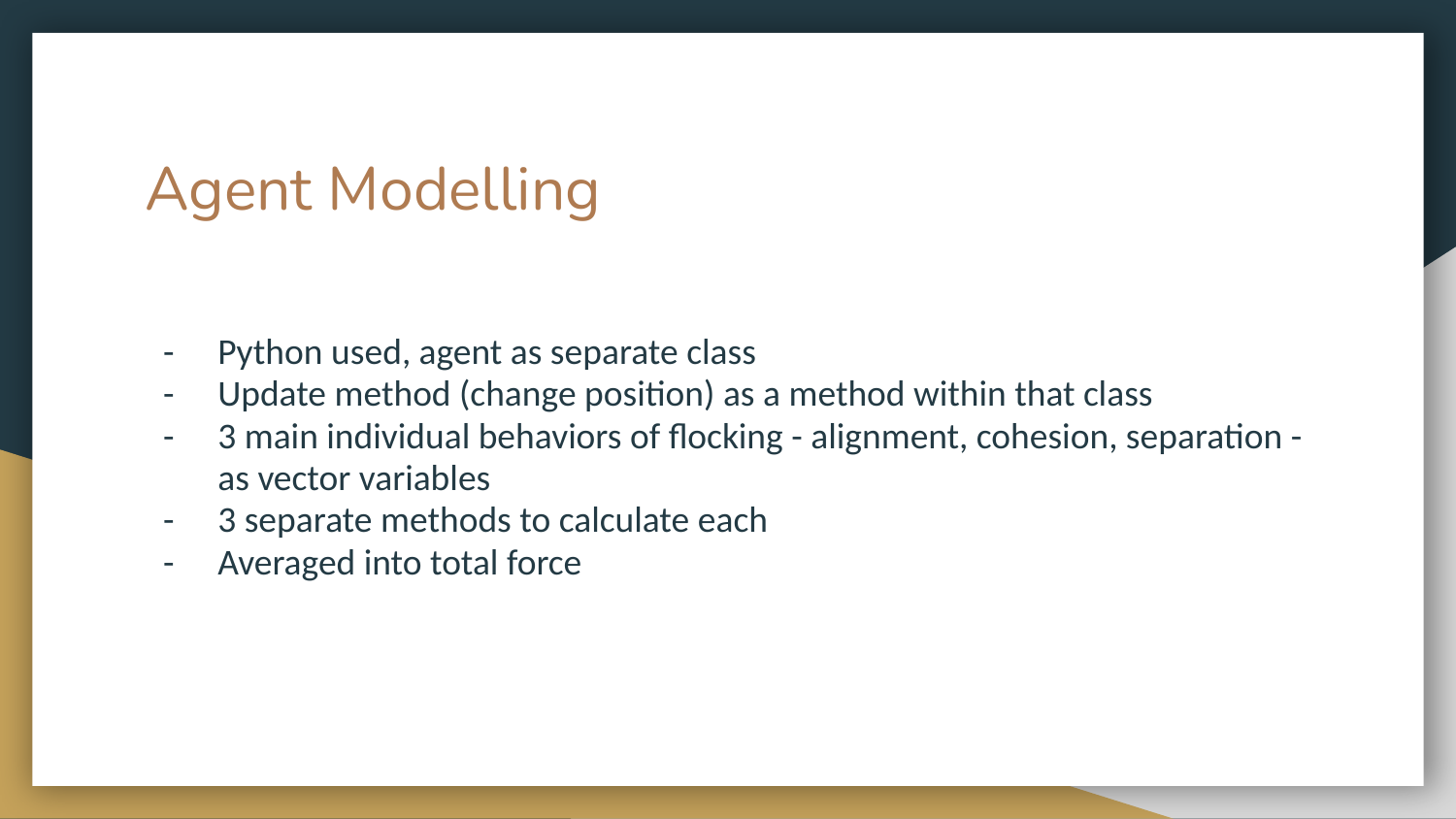

# Agent Modelling
Python used, agent as separate class
Update method (change position) as a method within that class
3 main individual behaviors of flocking - alignment, cohesion, separation - as vector variables
3 separate methods to calculate each
Averaged into total force